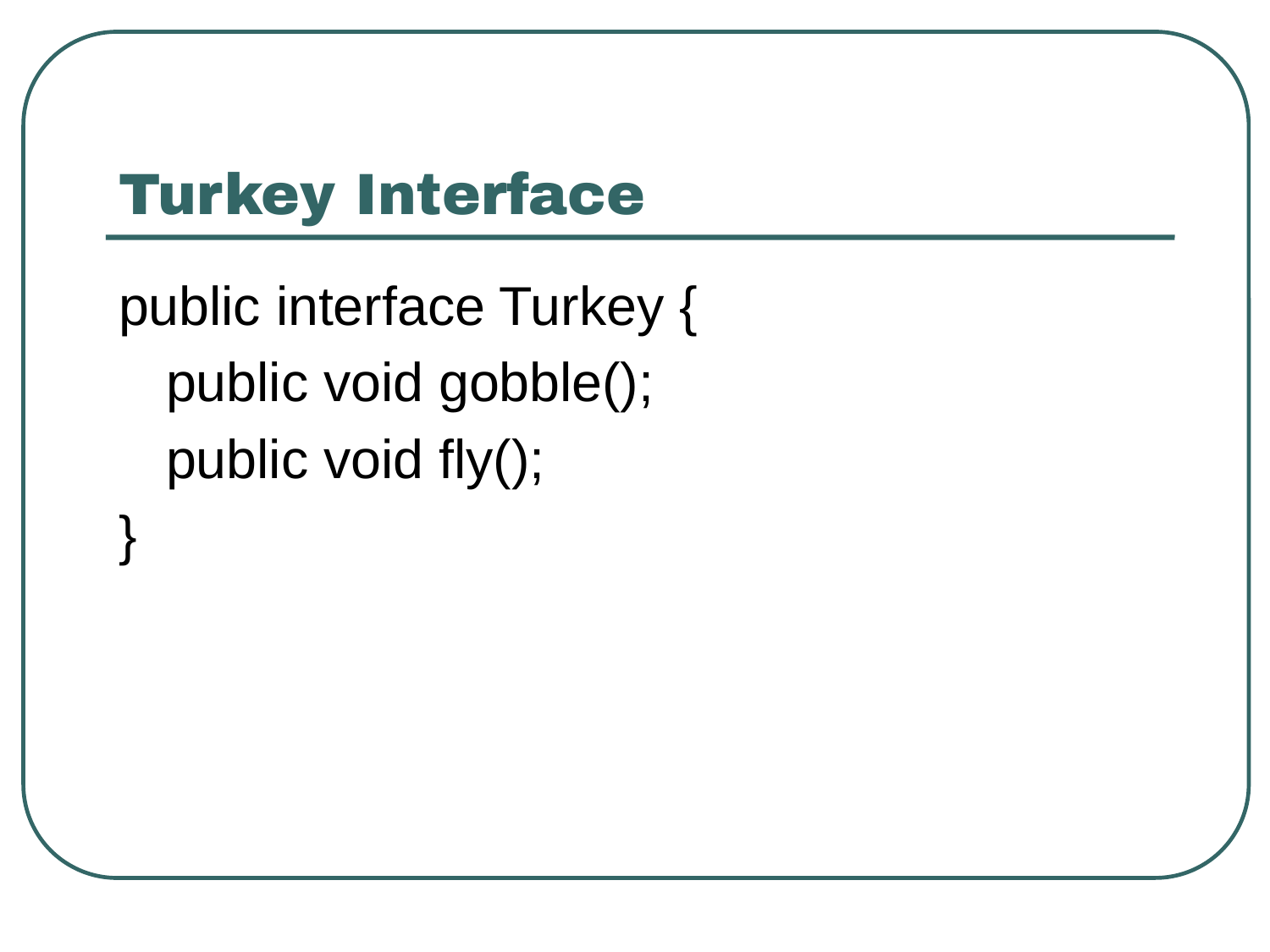

# Turkey Interface
public interface Turkey {
	public void gobble();
	public void fly();
}